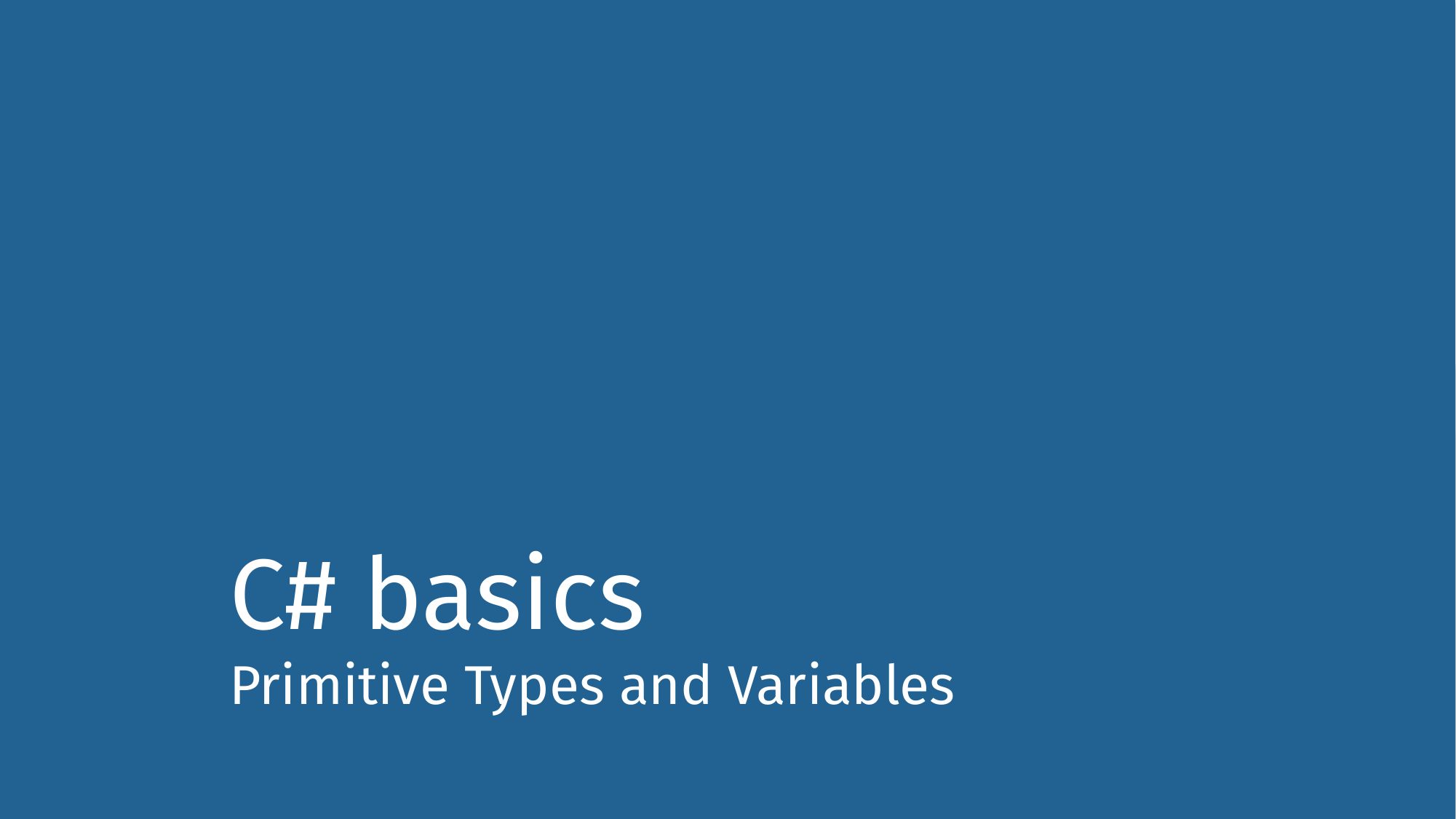

# C# basics Primitive Types and Variables
Automated framework with C#
Yury Alifanov
11 October 2021
10